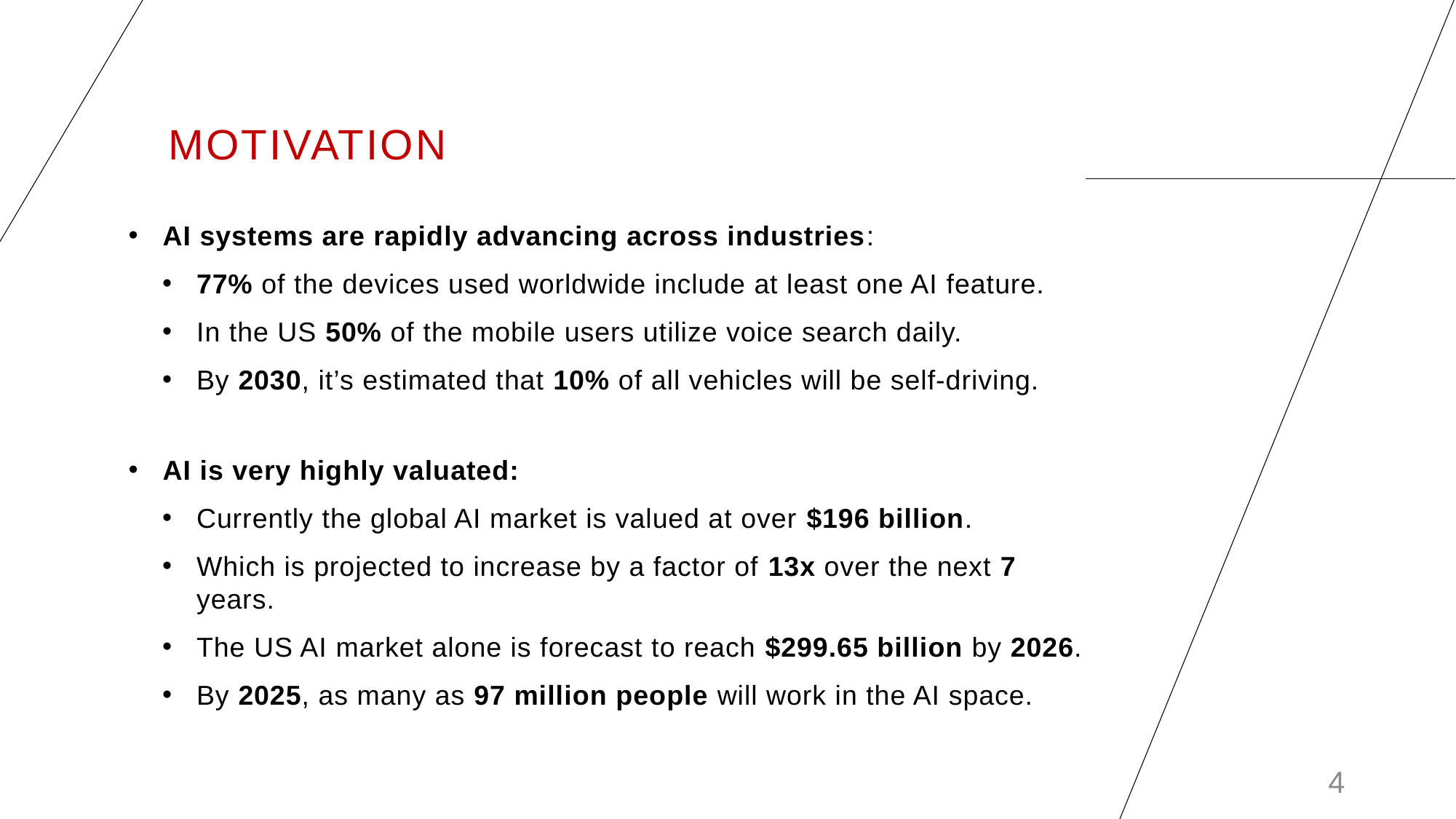

# Motivation
AI systems are rapidly advancing across industries:
77% of the devices used worldwide include at least one AI feature.
In the US 50% of the mobile users utilize voice search daily.
By 2030, it’s estimated that 10% of all vehicles will be self-driving.
AI is very highly valuated:
Currently the global AI market is valued at over $196 billion.
Which is projected to increase by a factor of 13x over the next 7 years.
The US AI market alone is forecast to reach $299.65 billion by 2026.
By 2025, as many as 97 million people will work in the AI space.
4